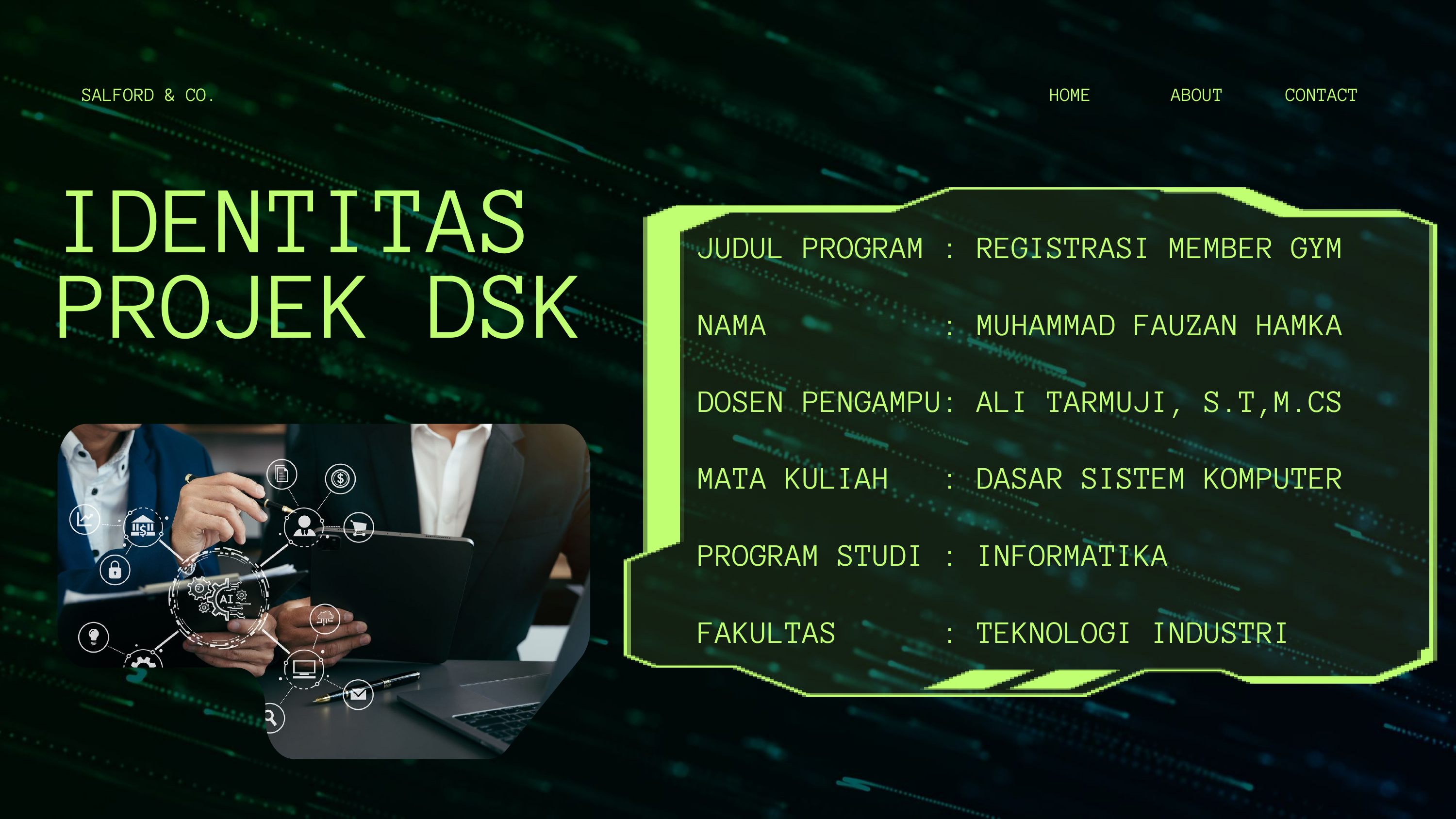

SALFORD & CO.
HOME
ABOUT
CONTACT
IDENTITAS PROJEK DSK
JUDUL PROGRAM : REGISTRASI MEMBER GYM

NAMA          : MUHAMMAD FAUZAN HAMKA

DOSEN PENGAMPU: ALI TARMUJI, S.T,M.CS

MATA KULIAH   : DASAR SISTEM KOMPUTER

PROGRAM STUDI : INFORMATIKA

FAKULTAS      : TEKNOLOGI INDUSTRI